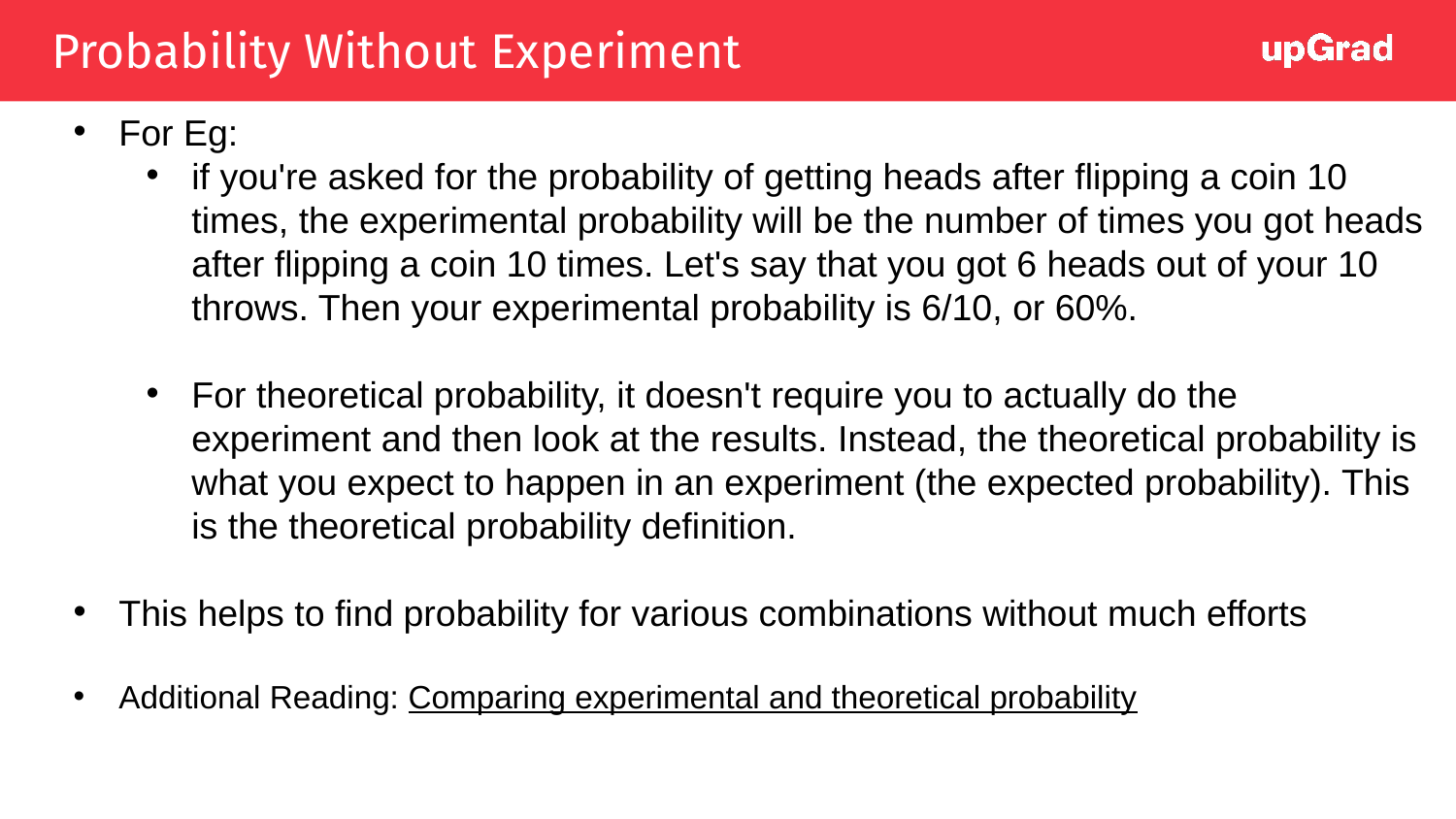

# Probability Without Experiment

For Eg:
if you're asked for the probability of getting heads after flipping a coin 10 times, the experimental probability will be the number of times you got heads after flipping a coin 10 times. Let's say that you got 6 heads out of your 10 throws. Then your experimental probability is 6/10, or 60%.

For theoretical probability, it doesn't require you to actually do the experiment and then look at the results. Instead, the theoretical probability is what you expect to happen in an experiment (the expected probability). This is the theoretical probability definition.

This helps to find probability for various combinations without much efforts

Additional Reading: Comparing experimental and theoretical probability